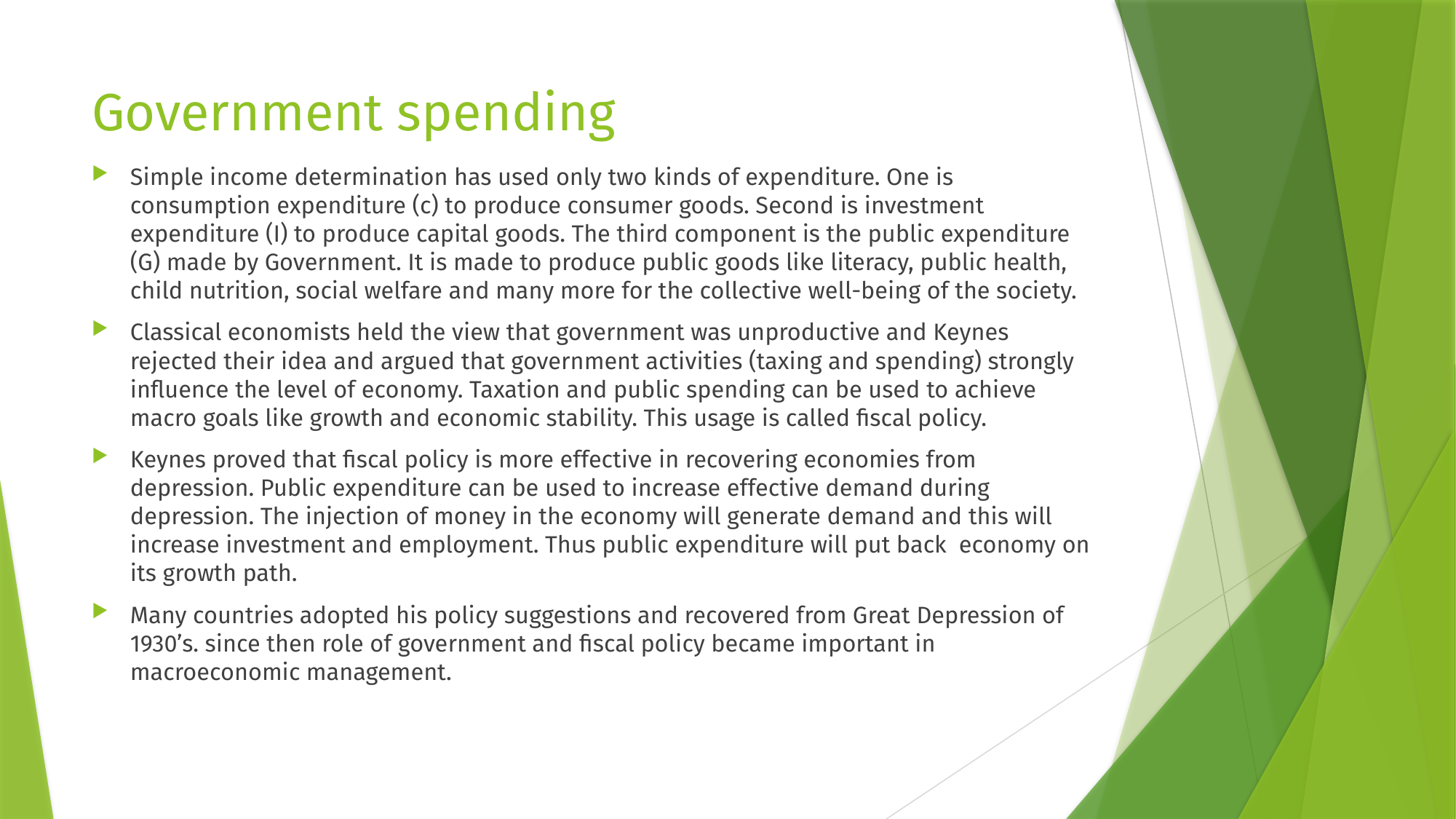

# Government spending
Simple income determination has used only two kinds of expenditure. One is consumption expenditure (c) to produce consumer goods. Second is investment expenditure (I) to produce capital goods. The third component is the public expenditure (G) made by Government. It is made to produce public goods like literacy, public health, child nutrition, social welfare and many more for the collective well-being of the society.
Classical economists held the view that government was unproductive and Keynes rejected their idea and argued that government activities (taxing and spending) strongly influence the level of economy. Taxation and public spending can be used to achieve macro goals like growth and economic stability. This usage is called fiscal policy.
Keynes proved that fiscal policy is more effective in recovering economies from depression. Public expenditure can be used to increase effective demand during depression. The injection of money in the economy will generate demand and this will increase investment and employment. Thus public expenditure will put back  economy on its growth path.
Many countries adopted his policy suggestions and recovered from Great Depression of 1930’s. since then role of government and fiscal policy became important in macroeconomic management.